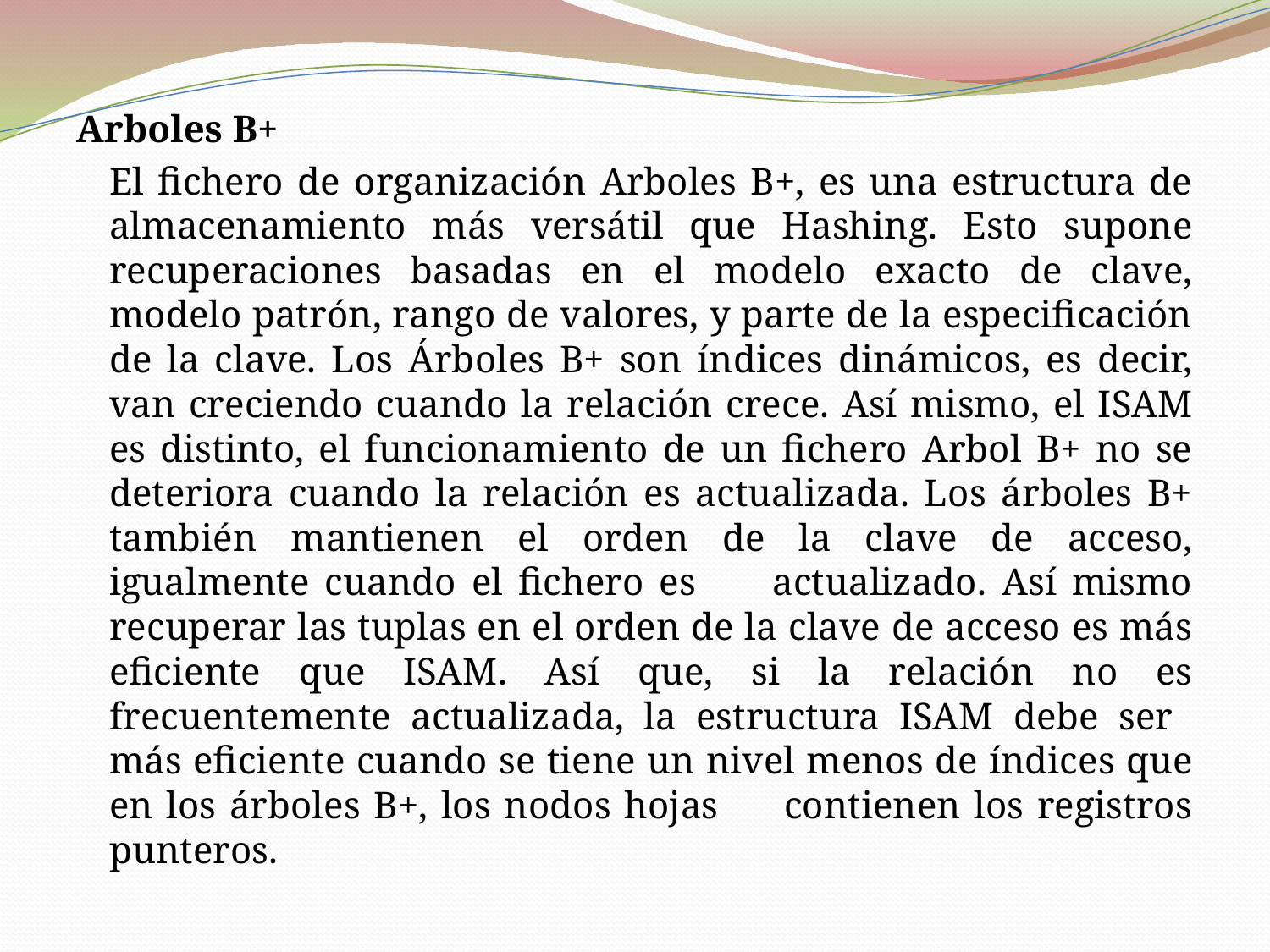

Arboles B+
		El fichero de organización Arboles B+, es una estructura de almacenamiento más versátil que Hashing. Esto supone recuperaciones basadas en el modelo exacto de clave, modelo patrón, rango de valores, y parte de la especificación de la clave. Los Árboles B+ son índices dinámicos, es decir, van creciendo cuando la relación crece. Así mismo, el ISAM es distinto, el funcionamiento de un fichero Arbol B+ no se deteriora cuando la relación es actualizada. Los árboles B+ también mantienen el orden de la clave de acceso, igualmente cuando el fichero es     actualizado. Así mismo recuperar las tuplas en el orden de la clave de acceso es más eficiente que ISAM. Así que, si la relación no es frecuentemente actualizada, la estructura ISAM debe ser  más eficiente cuando se tiene un nivel menos de índices que en los árboles B+, los nodos hojas     contienen los registros punteros.